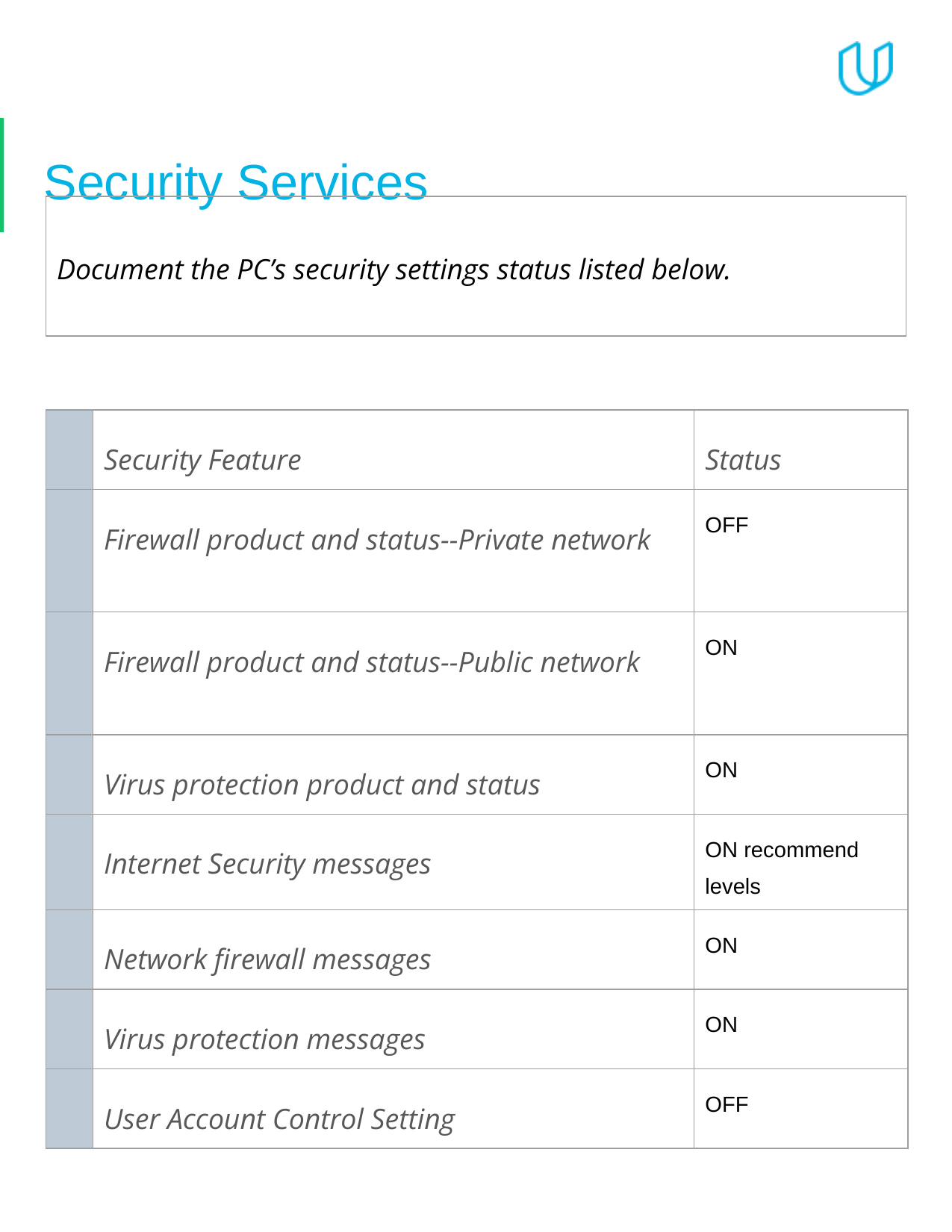

# Security Services
| Document the PC’s security settings status listed below. |  |  |
| --- | --- | --- |
|  | Security Feature |  | Status |
| --- | --- | --- | --- |
|  | Firewall product and status--Private network |  | OFF |
|  | Firewall product and status--Public network |  | ON |
|  | Virus protection product and status |  | ON |
|  | Internet Security messages |  | ON recommend levels |
|  | Network firewall messages |  | ON |
|  | Virus protection messages |  | ON |
|  | User Account Control Setting |  | OFF |